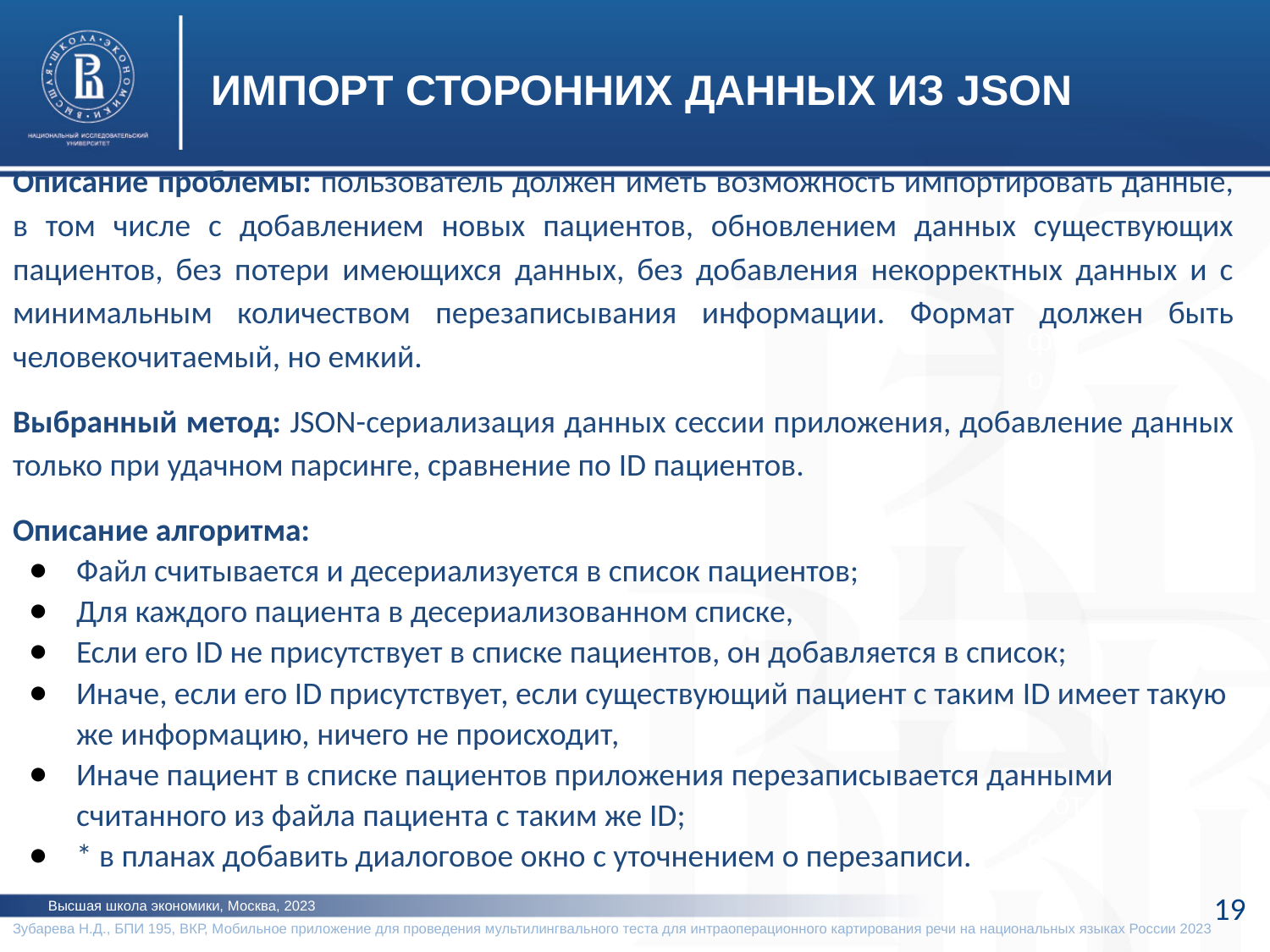

ИМПОРТ СТОРОННИХ ДАННЫХ ИЗ JSON
Описание проблемы: пользователь должен иметь возможность импортировать данные, в том числе с добавлением новых пациентов, обновлением данных существующих пациентов, без потери имеющихся данных, без добавления некорректных данных и с минимальным количеством перезаписывания информации. Формат должен быть человекочитаемый, но емкий.
Выбранный метод: JSON-сериализация данных сессии приложения, добавление данных только при удачном парсинге, сравнение по ID пациентов.
Описание алгоритма:
Файл считывается и десериализуется в список пациентов;
Для каждого пациента в десериализованном списке,
Если его ID не присутствует в списке пациентов, он добавляется в список;
Иначе, если его ID присутствует, если существующий пациент с таким ID имеет такую же информацию, ничего не происходит,
Иначе пациент в списке пациентов приложения перезаписывается данными считанного из файла пациента с таким же ID;
* в планах добавить диалоговое окно с уточнением о перезаписи.
фото
фото
19
Высшая школа экономики, Москва, 2023
Зубарева Н.Д., БПИ 195, ВКР, Мобильное приложение для проведения мультилингвального теста для интраоперационного картирования речи на национальных языках России 2023